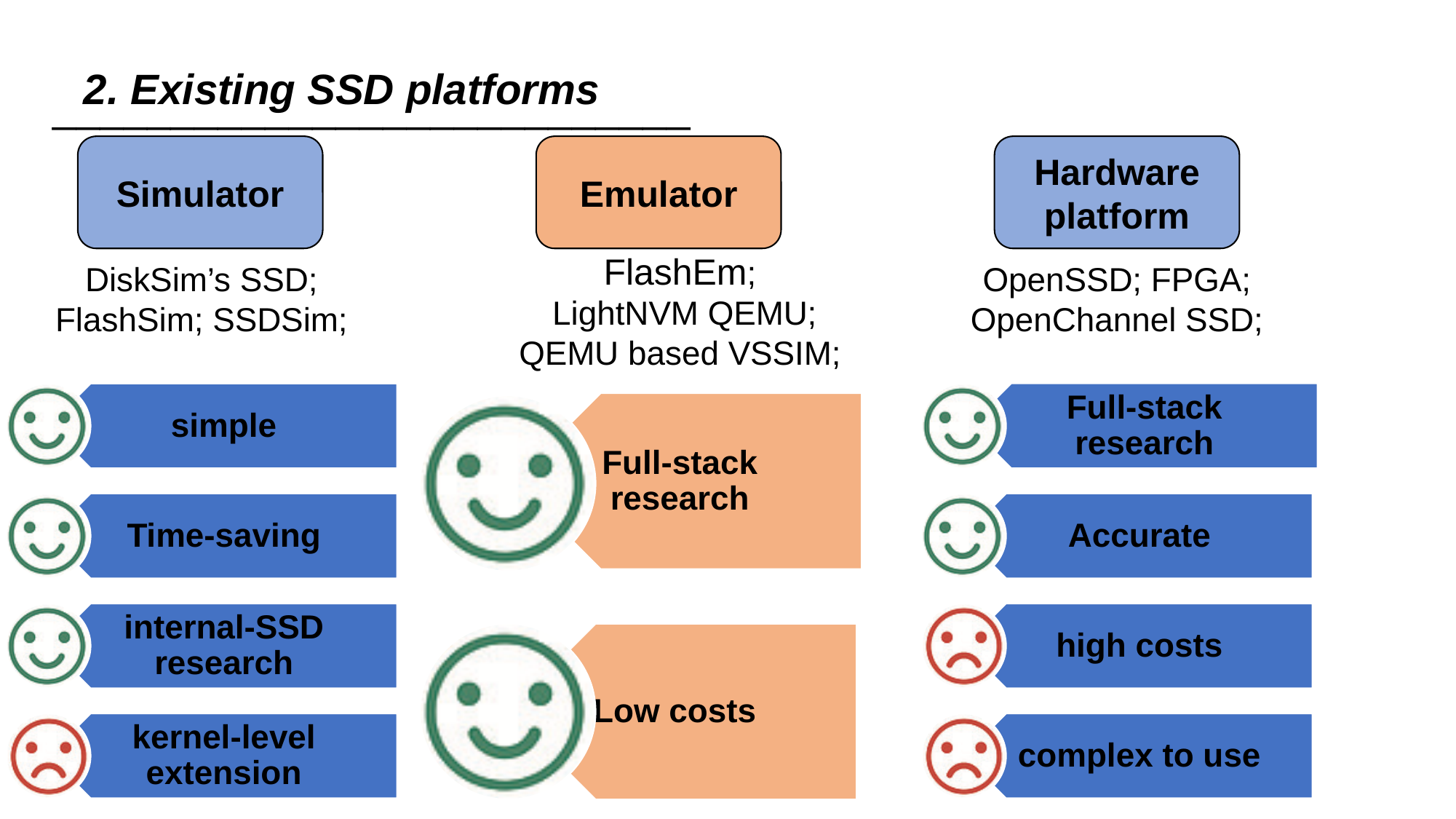

2. Existing SSD platforms
___________________________
Hardware
platform
Simulator
Emulator
FlashEm;
 LightNVM QEMU;
QEMU based VSSIM;
DiskSim’s SSD;
FlashSim; SSDSim;
OpenSSD; FPGA;
OpenChannel SSD;
simple
Time-saving
internal-SSD research
kernel-level extension
Full-stack research
Accurate
high costs
complex to use
Full-stack research
Low costs